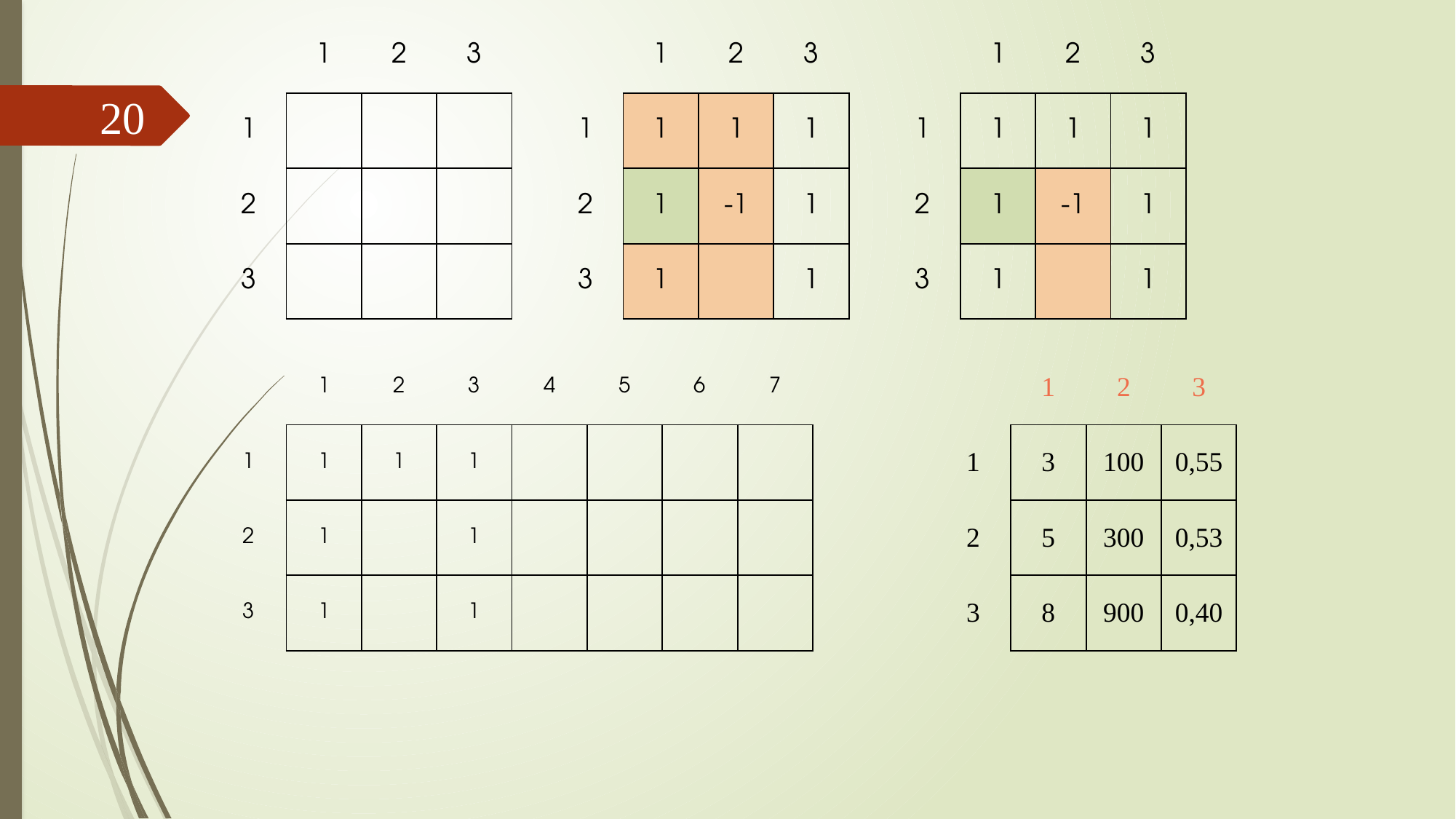

|  | 1 | 2 | 3 |
| --- | --- | --- | --- |
| 1 |  |  |  |
| 2 |  |  |  |
| 3 |  |  |  |
|  | 1 | 2 | 3 |
| --- | --- | --- | --- |
| 1 | 1 | 1 | 1 |
| 2 | 1 | -1 | 1 |
| 3 | 1 |  | 1 |
|  | 1 | 2 | 3 |
| --- | --- | --- | --- |
| 1 | 1 | 1 | 1 |
| 2 | 1 | -1 | 1 |
| 3 | 1 |  | 1 |
20
|  | 1 | 2 | 3 | 4 | 5 | 6 | 7 |
| --- | --- | --- | --- | --- | --- | --- | --- |
| 1 | 1 | 1 | 1 |  |  |  |  |
| 2 | 1 |  | 1 |  |  |  |  |
| 3 | 1 |  | 1 |  |  |  |  |
|  | 1 | 2 | 3 |
| --- | --- | --- | --- |
| 1 | 3 | 100 | 0,55 |
| 2 | 5 | 300 | 0,53 |
| 3 | 8 | 900 | 0,40 |